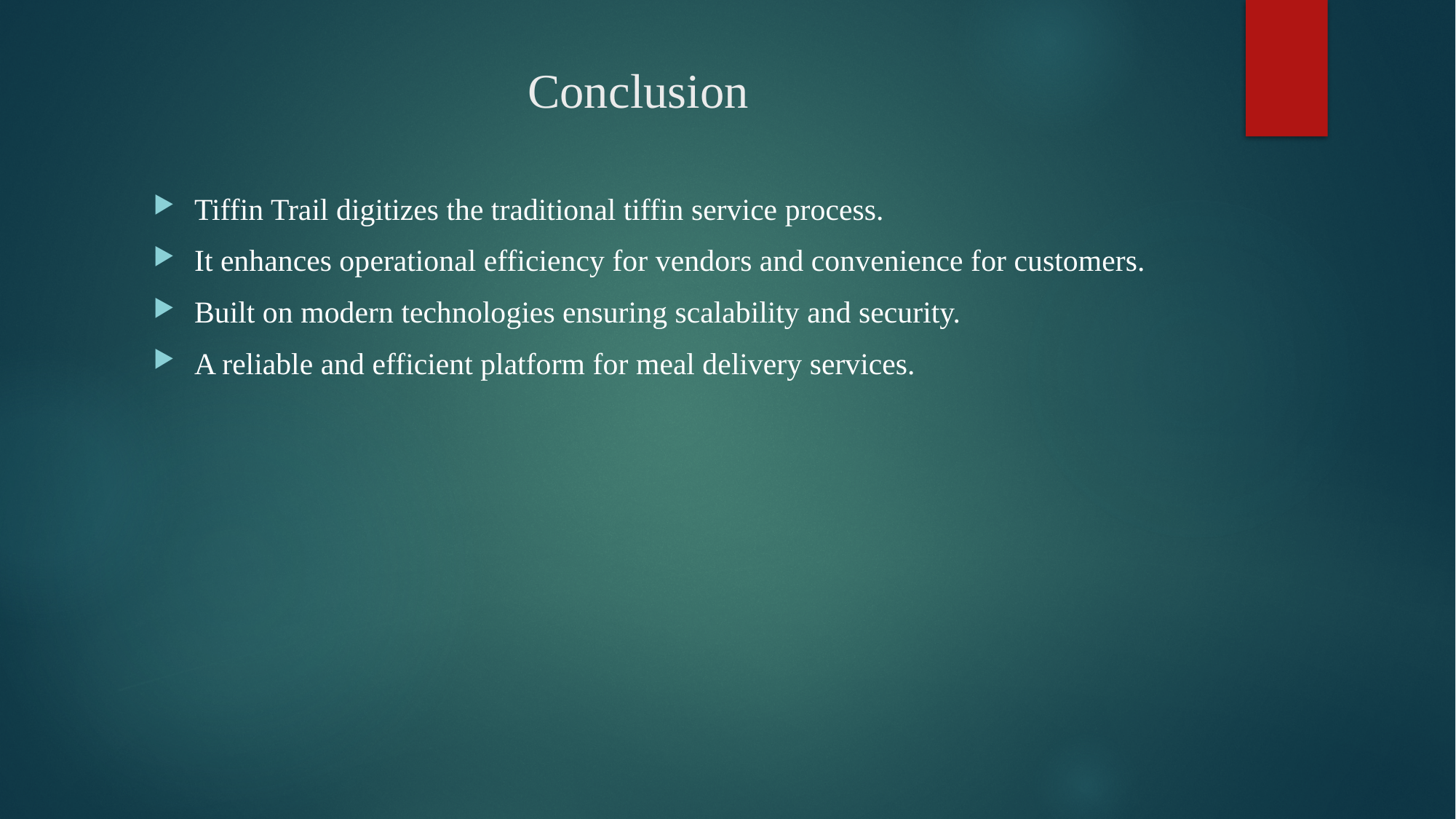

# Conclusion
Tiffin Trail digitizes the traditional tiffin service process.
It enhances operational efficiency for vendors and convenience for customers.
Built on modern technologies ensuring scalability and security.
A reliable and efficient platform for meal delivery services.